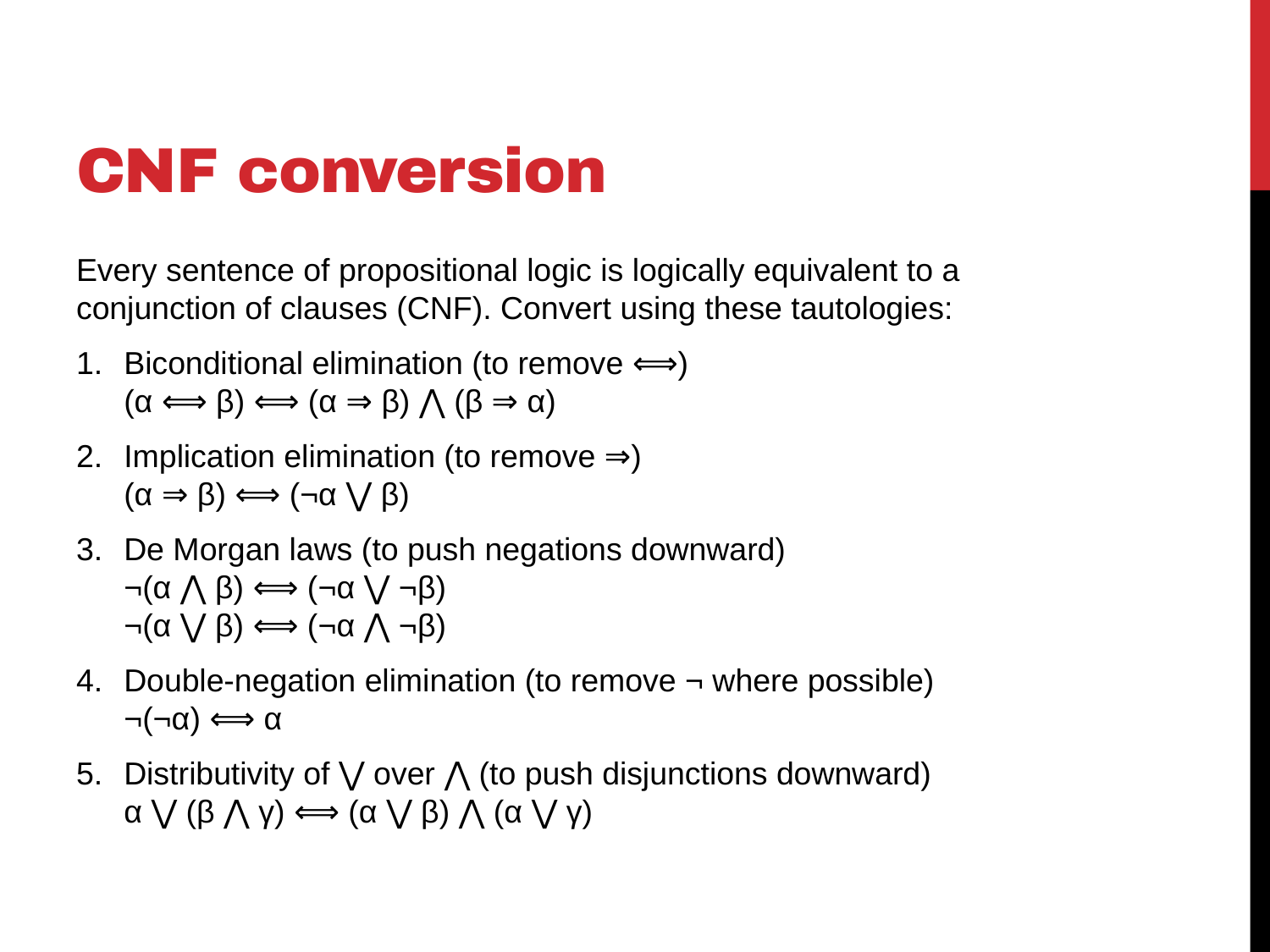

# CNF conversion
Every sentence of propositional logic is logically equivalent to a conjunction of clauses (CNF). Convert using these tautologies:
Biconditional elimination (to remove ⟺)
(α ⟺ β) ⟺ (α ⇒ β) ⋀ (β ⇒ α)
Implication elimination (to remove ⇒)
(α ⇒ β) ⟺ (¬α ⋁ β)
De Morgan laws (to push negations downward)
¬(α ⋀ β) ⟺ (¬α ⋁ ¬β)
¬(α ⋁ β) ⟺ (¬α ⋀ ¬β)
Double-negation elimination (to remove ¬ where possible)
¬(¬α) ⟺ α
Distributivity of ⋁ over ⋀ (to push disjunctions downward)
α ⋁ (β ⋀ γ) ⟺ (α ⋁ β) ⋀ (α ⋁ γ)